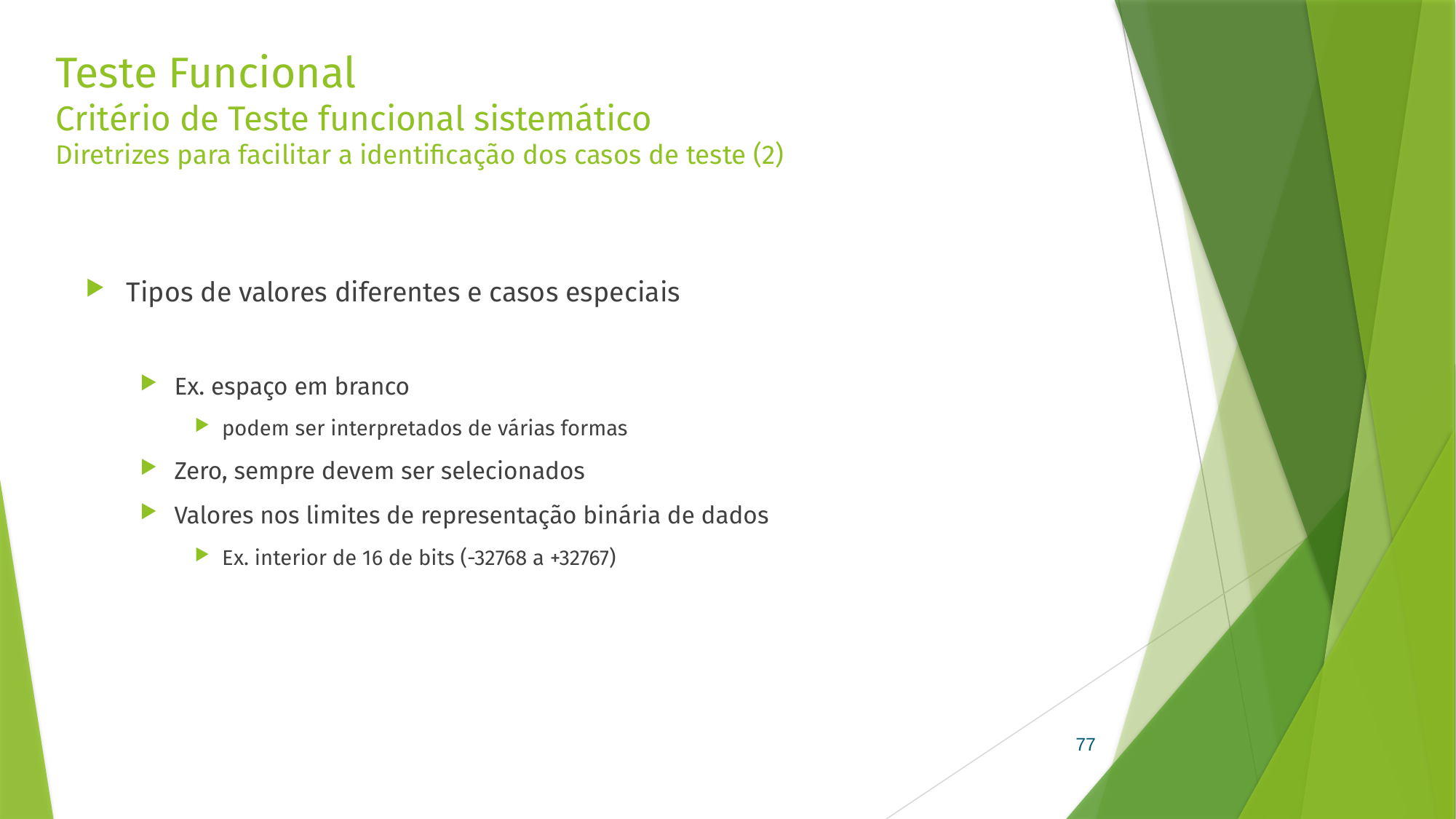

# Teste Funcional Critério de Teste funcional sistemático Diretrizes para facilitar a identificação dos casos de teste (2)
Tipos de valores diferentes e casos especiais

Ex. espaço em branco
podem ser interpretados de várias formas
Zero, sempre devem ser selecionados
Valores nos limites de representação binária de dados
Ex. interior de 16 de bits (-32768 a +32767)

77